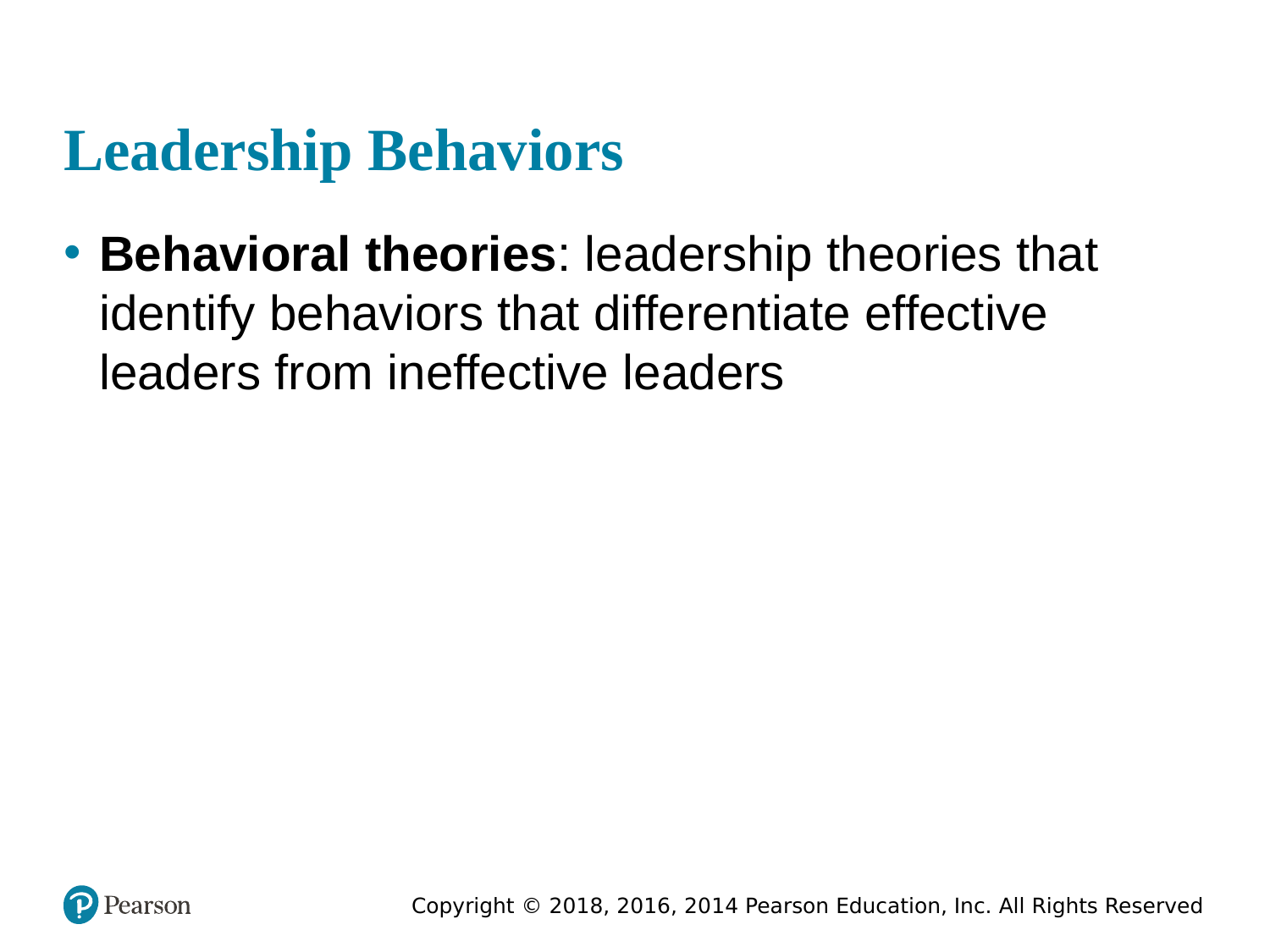

# Leadership Behaviors
Behavioral theories: leadership theories that identify behaviors that differentiate effective leaders from ineffective leaders